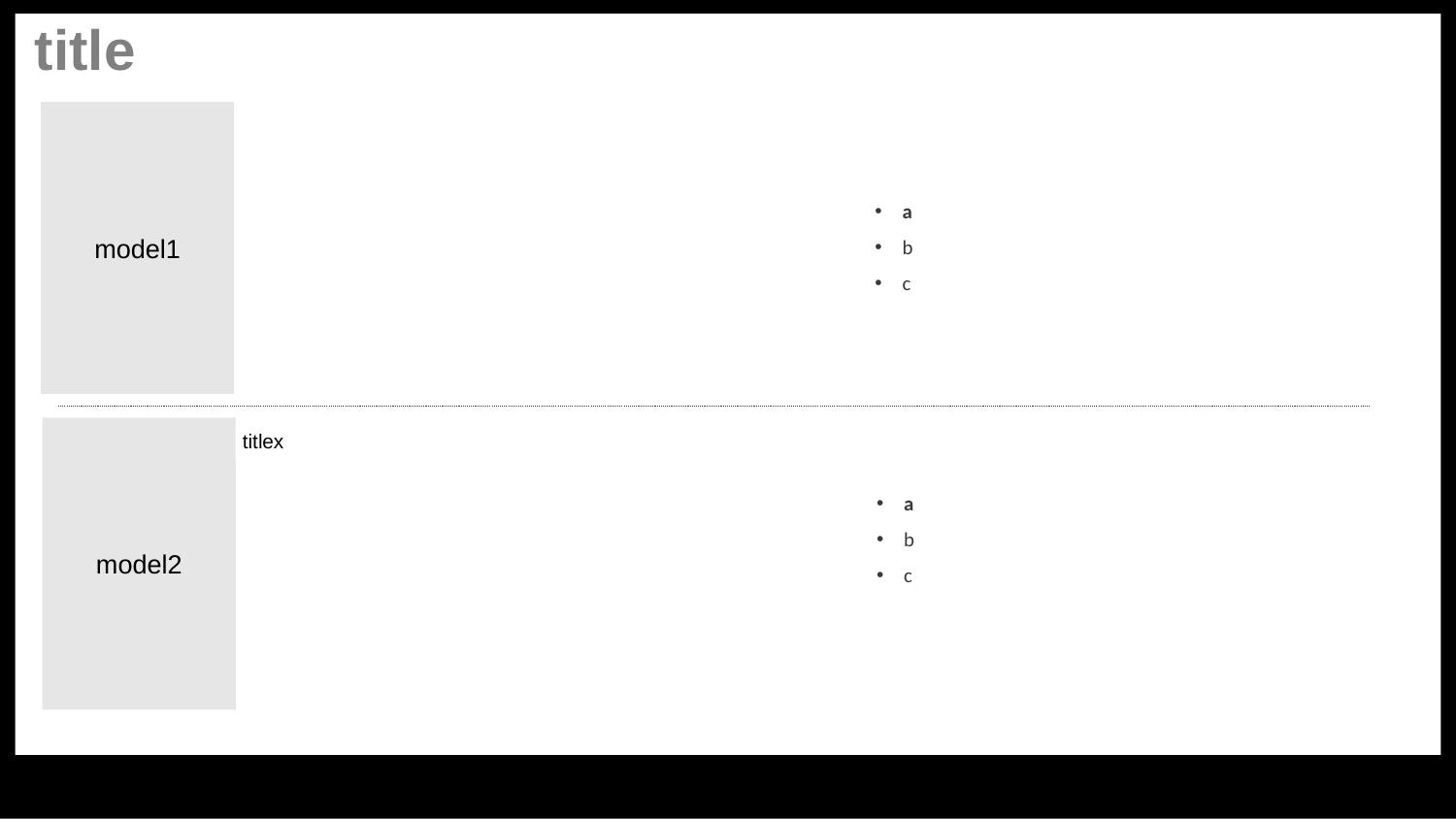

title

model1
a
b
c
a
b
c

model2
titlex